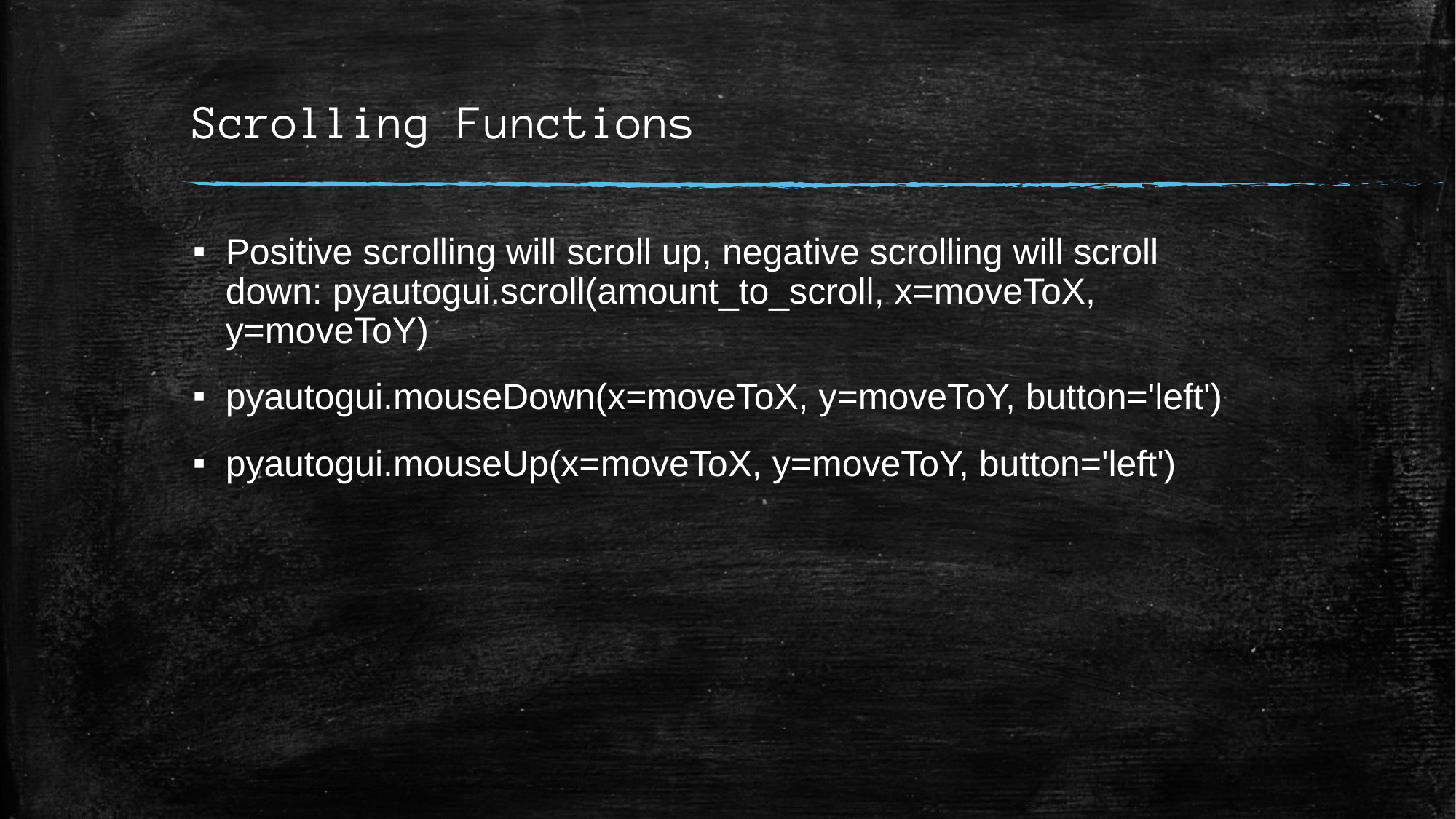

# Scrolling Functions
Positive scrolling will scroll up, negative scrolling will scroll down: pyautogui.scroll(amount_to_scroll, x=moveToX, y=moveToY)
pyautogui.mouseDown(x=moveToX, y=moveToY, button='left')
pyautogui.mouseUp(x=moveToX, y=moveToY, button='left')